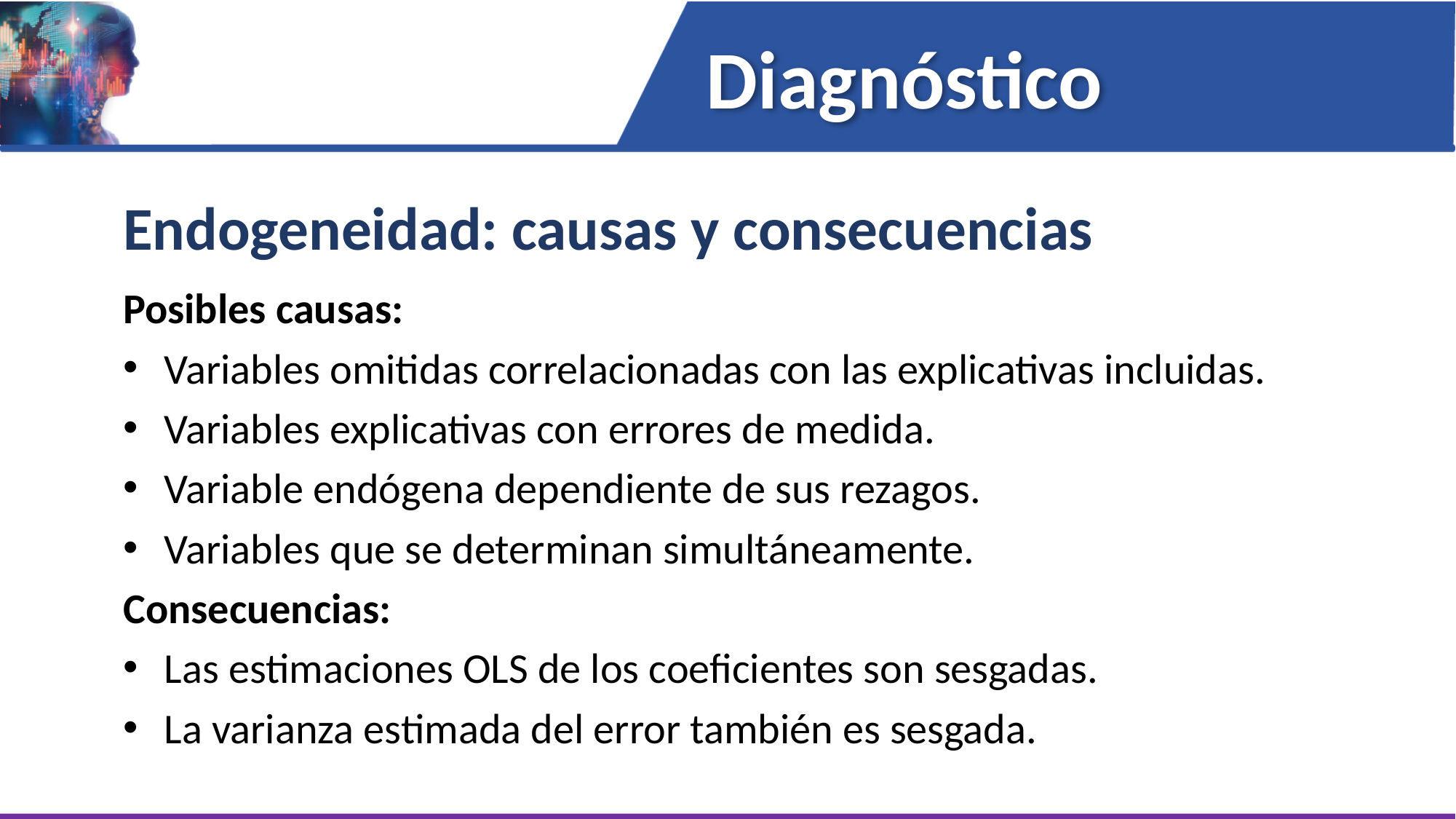

Diagnóstico
Endogeneidad: causas y consecuencias
Posibles causas:
Variables omitidas correlacionadas con las explicativas incluidas.
Variables explicativas con errores de medida.
Variable endógena dependiente de sus rezagos.
Variables que se determinan simultáneamente.
Consecuencias:
Las estimaciones OLS de los coeficientes son sesgadas.
La varianza estimada del error también es sesgada.